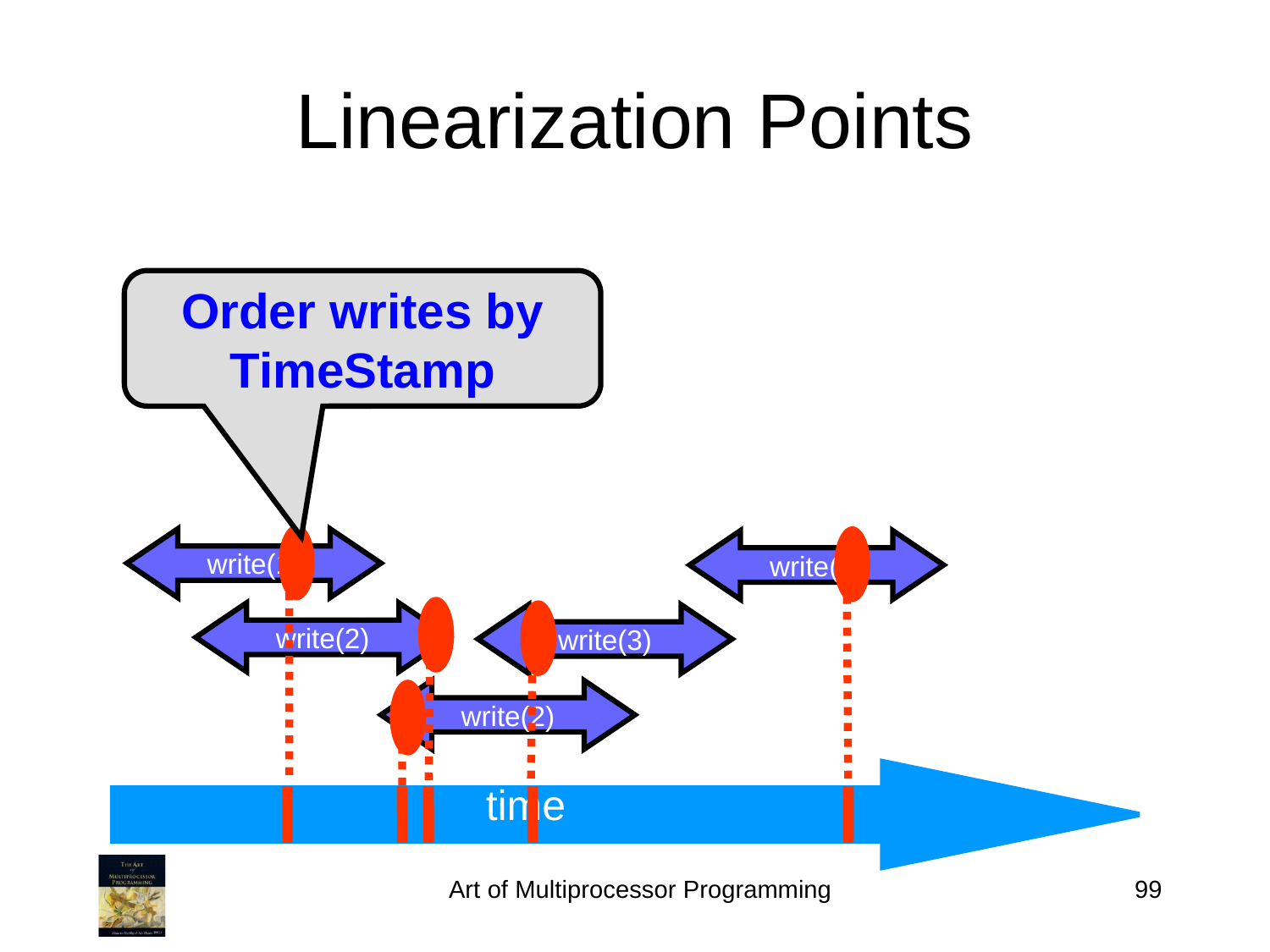

Linearization Points
Order writes by TimeStamp

write(1)
write(4)

write(2)
write(3)

write(2)

time

time

Art of Multiprocessor Programming
99